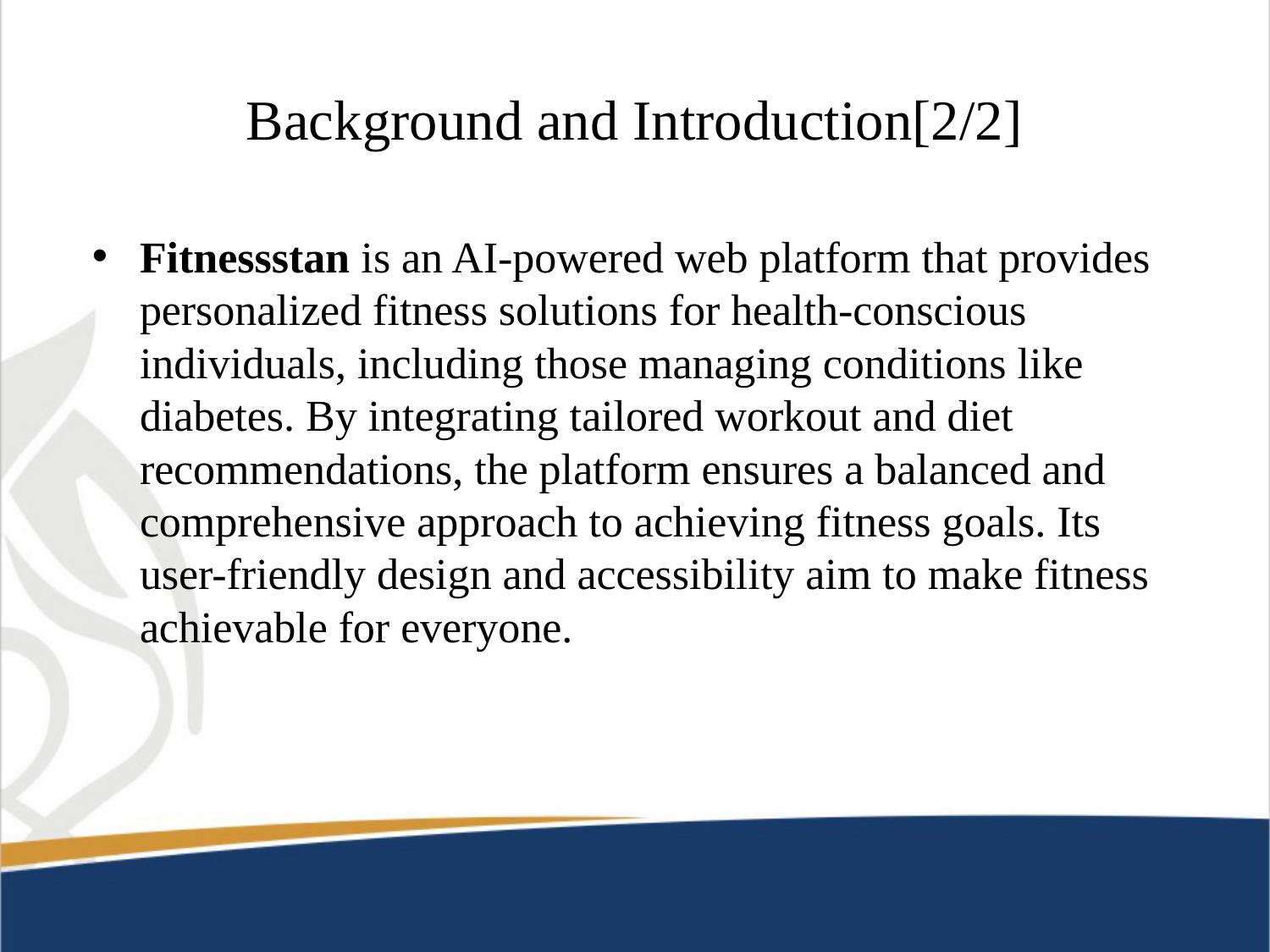

# Background and Introduction[2/2]
Fitnessstan is an AI-powered web platform that provides personalized fitness solutions for health-conscious individuals, including those managing conditions like diabetes. By integrating tailored workout and diet recommendations, the platform ensures a balanced and comprehensive approach to achieving fitness goals. Its user-friendly design and accessibility aim to make fitness achievable for everyone.